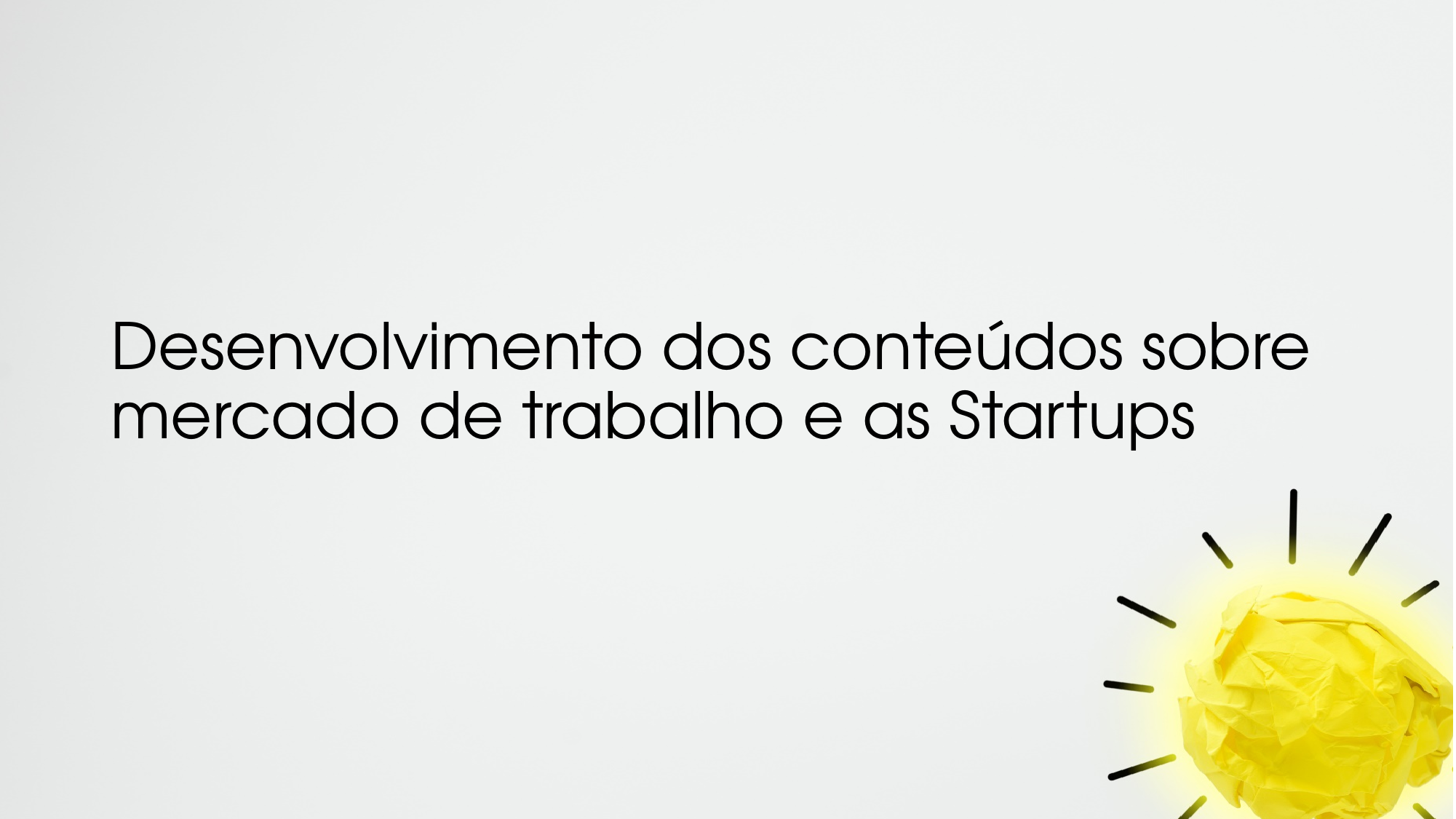

# Desenvolvimento dos conteúdos sobre mercado de trabalho e as Startups